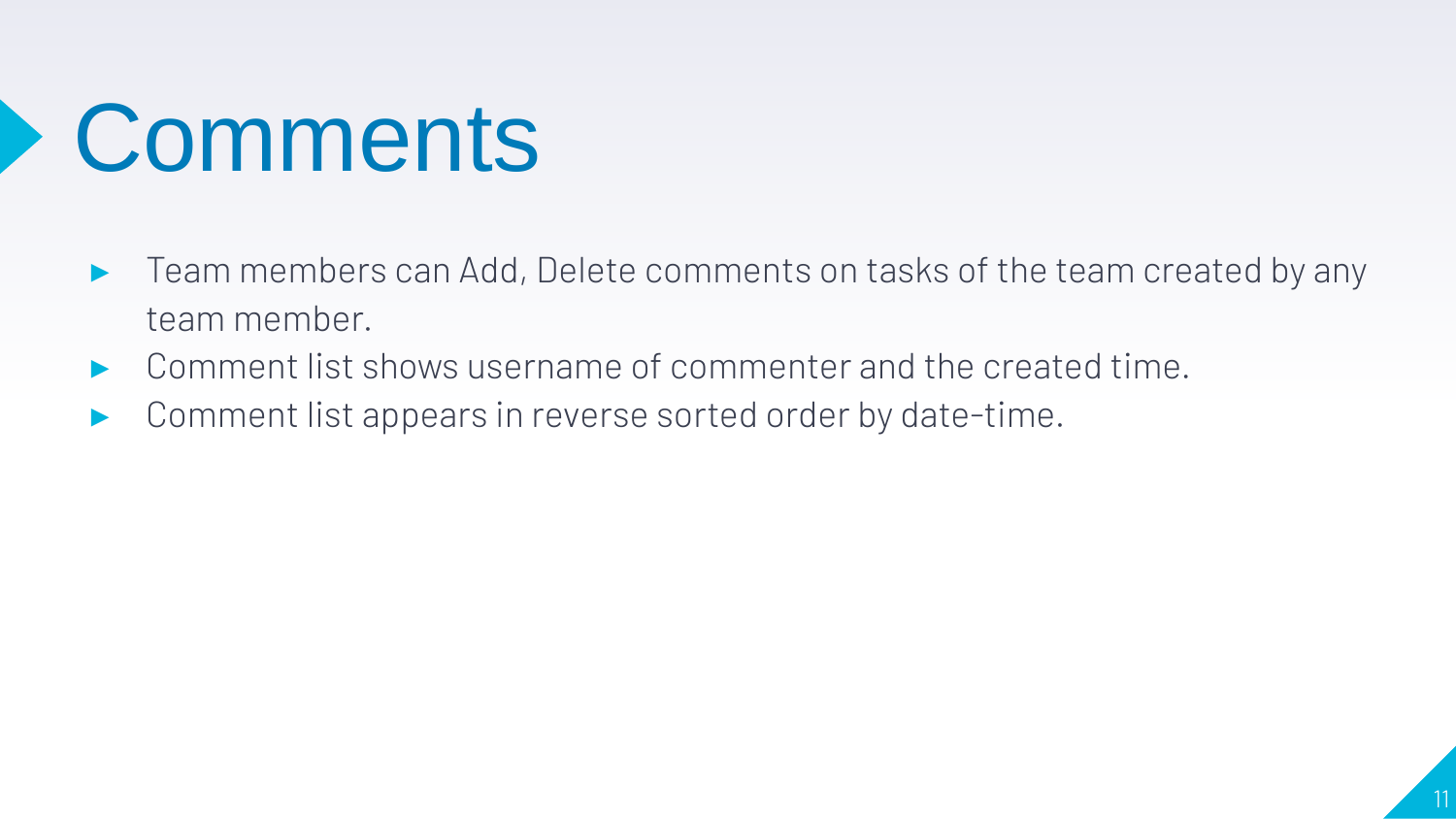

# Comments
Team members can Add, Delete comments on tasks of the team created by any team member.
Comment list shows username of commenter and the created time.
Comment list appears in reverse sorted order by date-time.

11